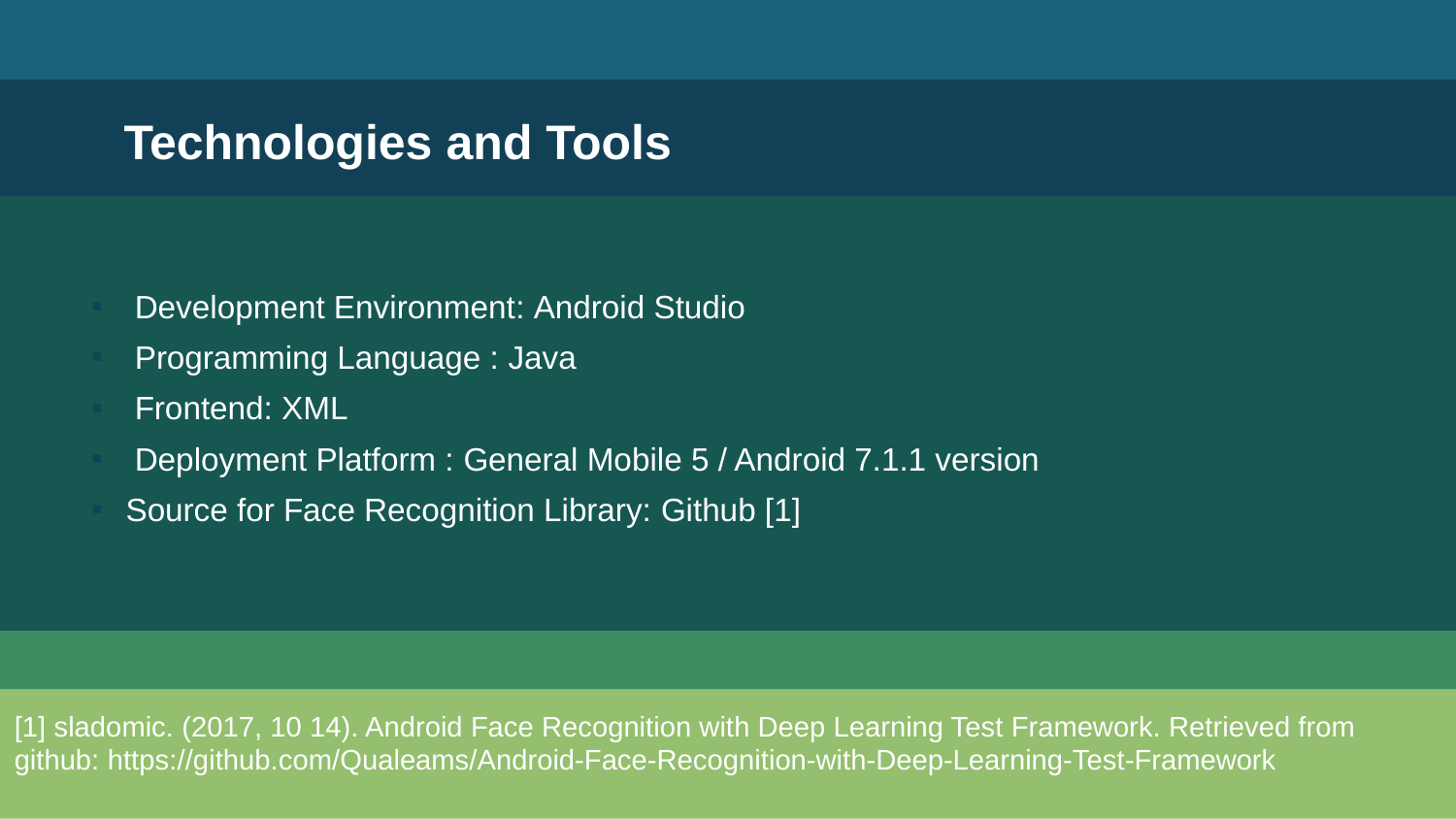

Technologies and Tools
 Development Environment: Android Studio
 Programming Language : Java
 Frontend: XML
 Deployment Platform : General Mobile 5 / Android 7.1.1 version
Source for Face Recognition Library: Github [1]
[1] sladomic. (2017, 10 14). Android Face Recognition with Deep Learning Test Framework. Retrieved from github: https://github.com/Qualeams/Android-Face-Recognition-with-Deep-Learning-Test-Framework